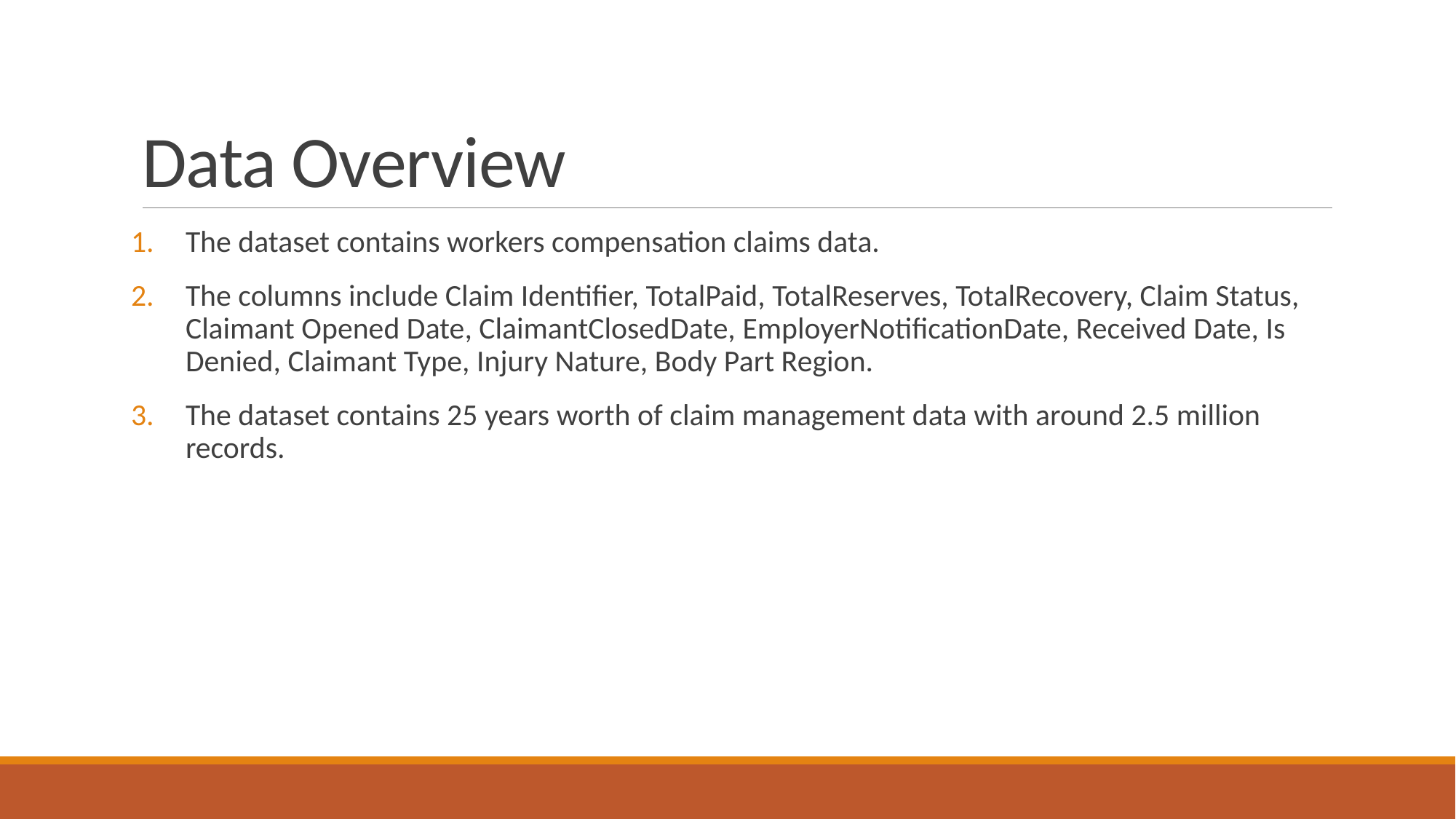

# Data Overview
The dataset contains workers compensation claims data.
The columns include Claim Identifier, TotalPaid, TotalReserves, TotalRecovery, Claim Status, Claimant Opened Date, ClaimantClosedDate, EmployerNotificationDate, Received Date, Is Denied, Claimant Type, Injury Nature, Body Part Region.
The dataset contains 25 years worth of claim management data with around 2.5 million records.